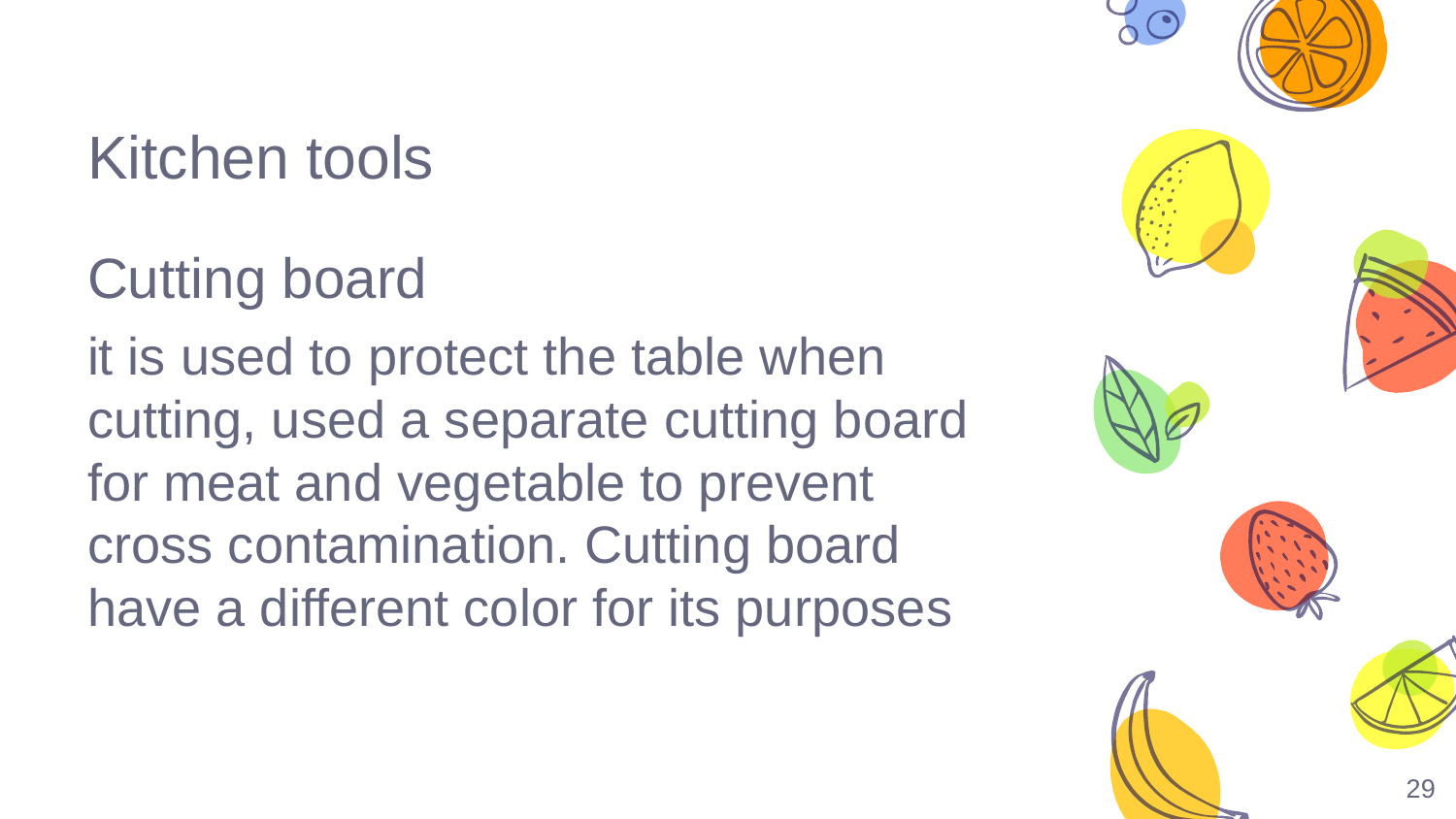

# Kitchen tools
Cutting board
it is used to protect the table when cutting, used a separate cutting board for meat and vegetable to prevent cross contamination. Cutting board have a different color for its purposes
29